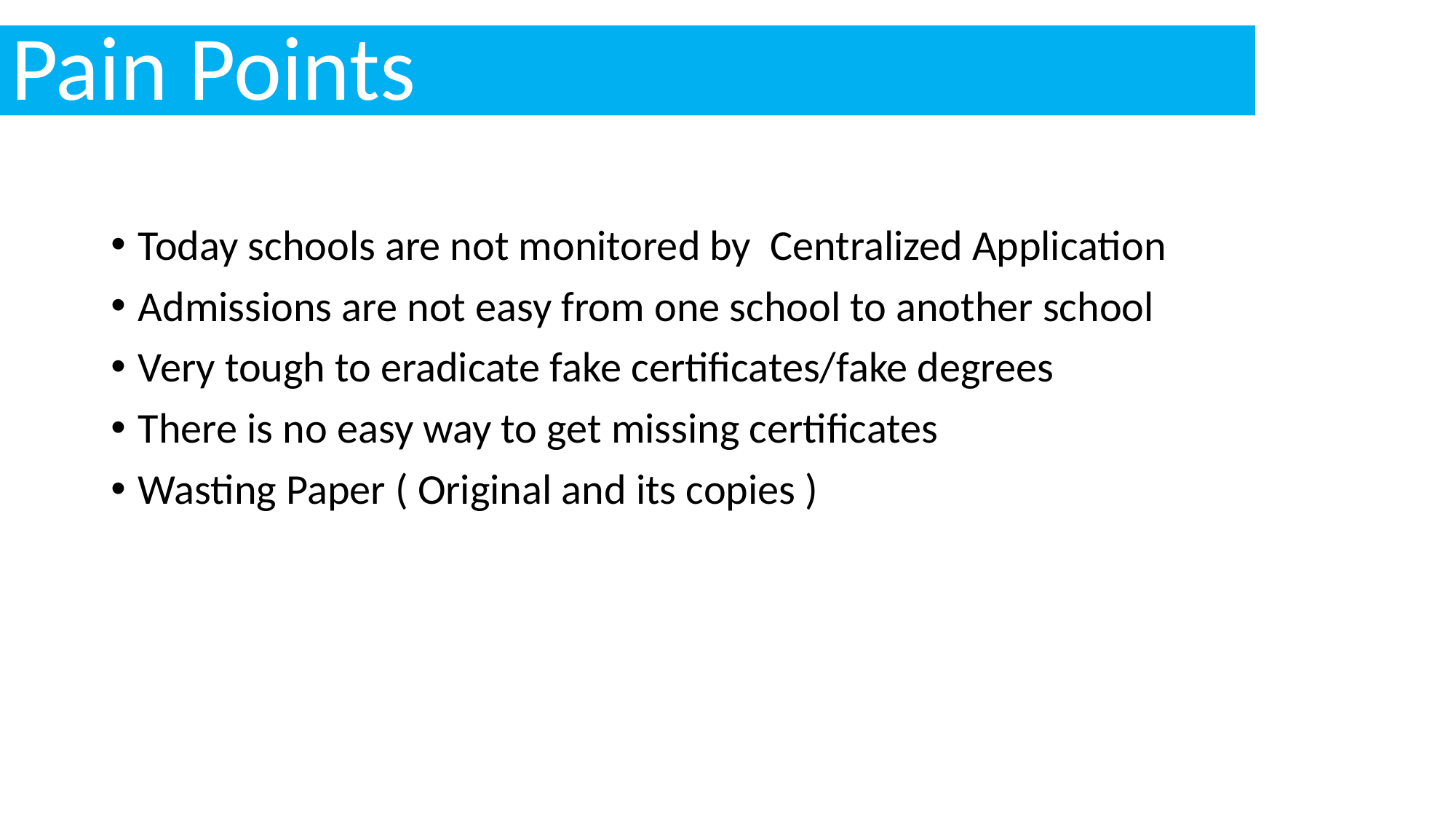

# Pain Points
Today schools are not monitored by  Centralized Application
Admissions are not easy from one school to another school
Very tough to eradicate fake certificates/fake degrees
There is no easy way to get missing certificates
Wasting Paper ( Original and its copies )